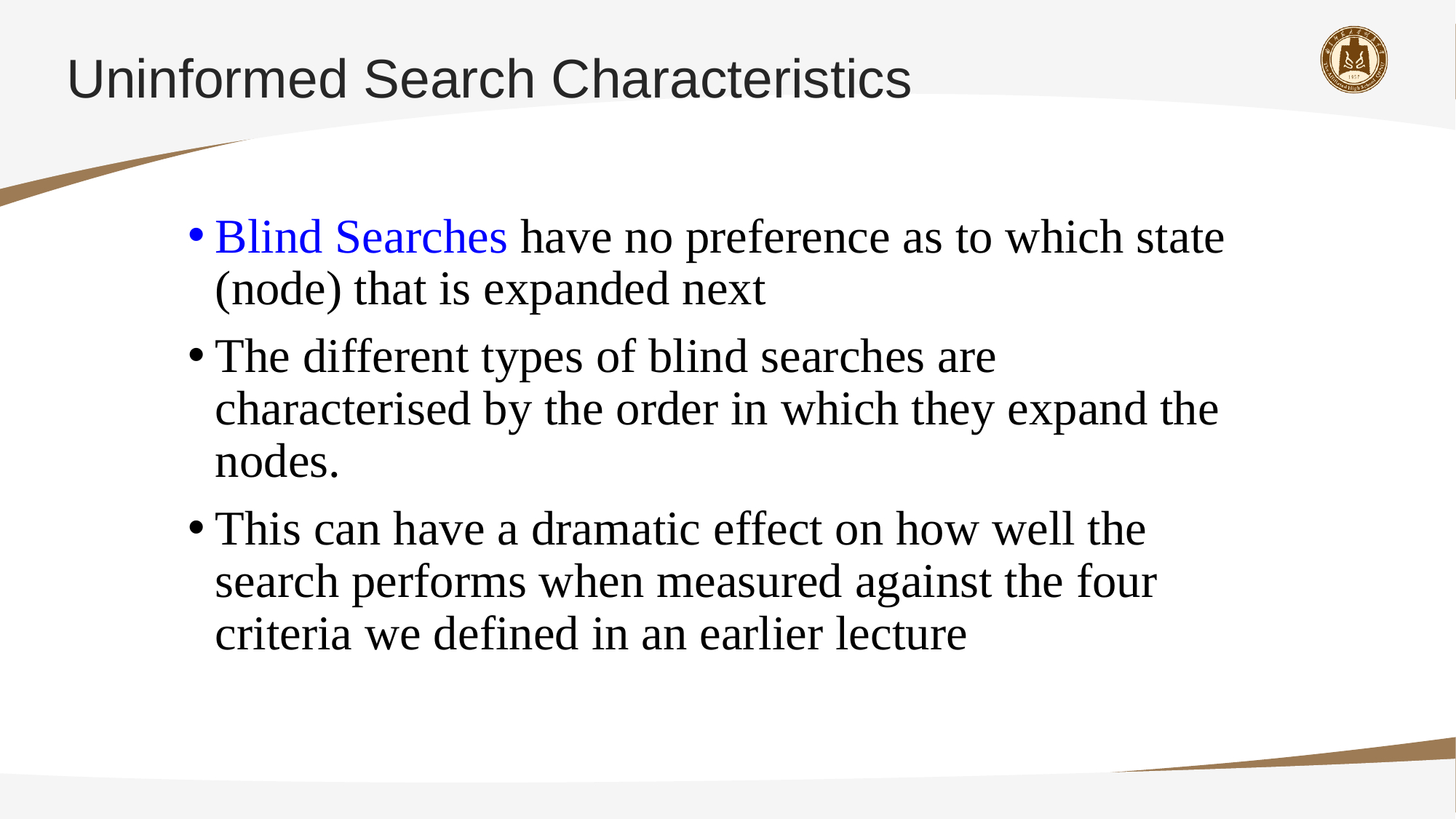

# Uninformed Search Characteristics
Blind Searches have no preference as to which state (node) that is expanded next
The different types of blind searches are characterised by the order in which they expand the nodes.
This can have a dramatic effect on how well the search performs when measured against the four criteria we defined in an earlier lecture